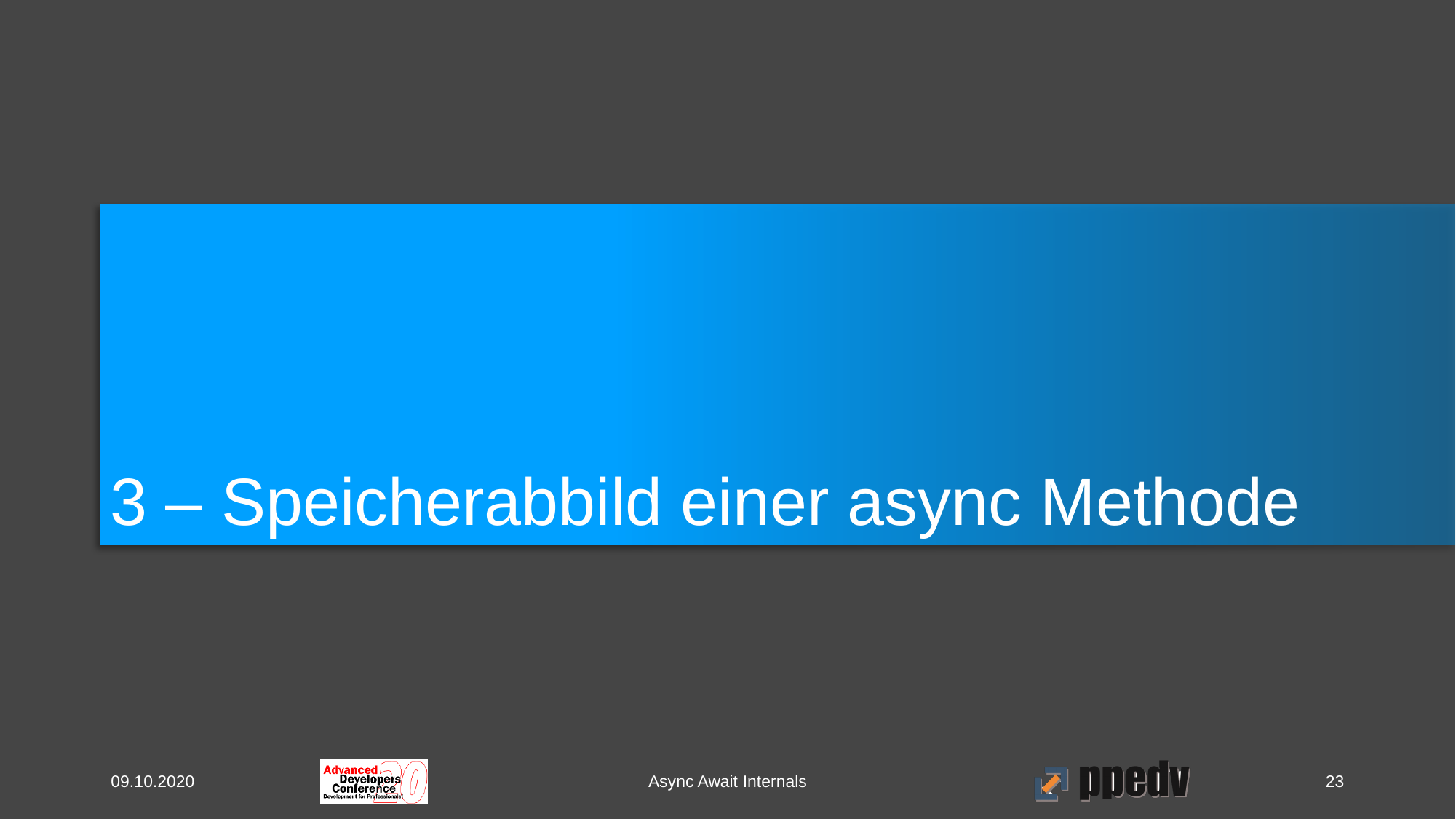

# 3 – Speicherabbild einer async Methode

09.10.2020
Async Await Internals
23